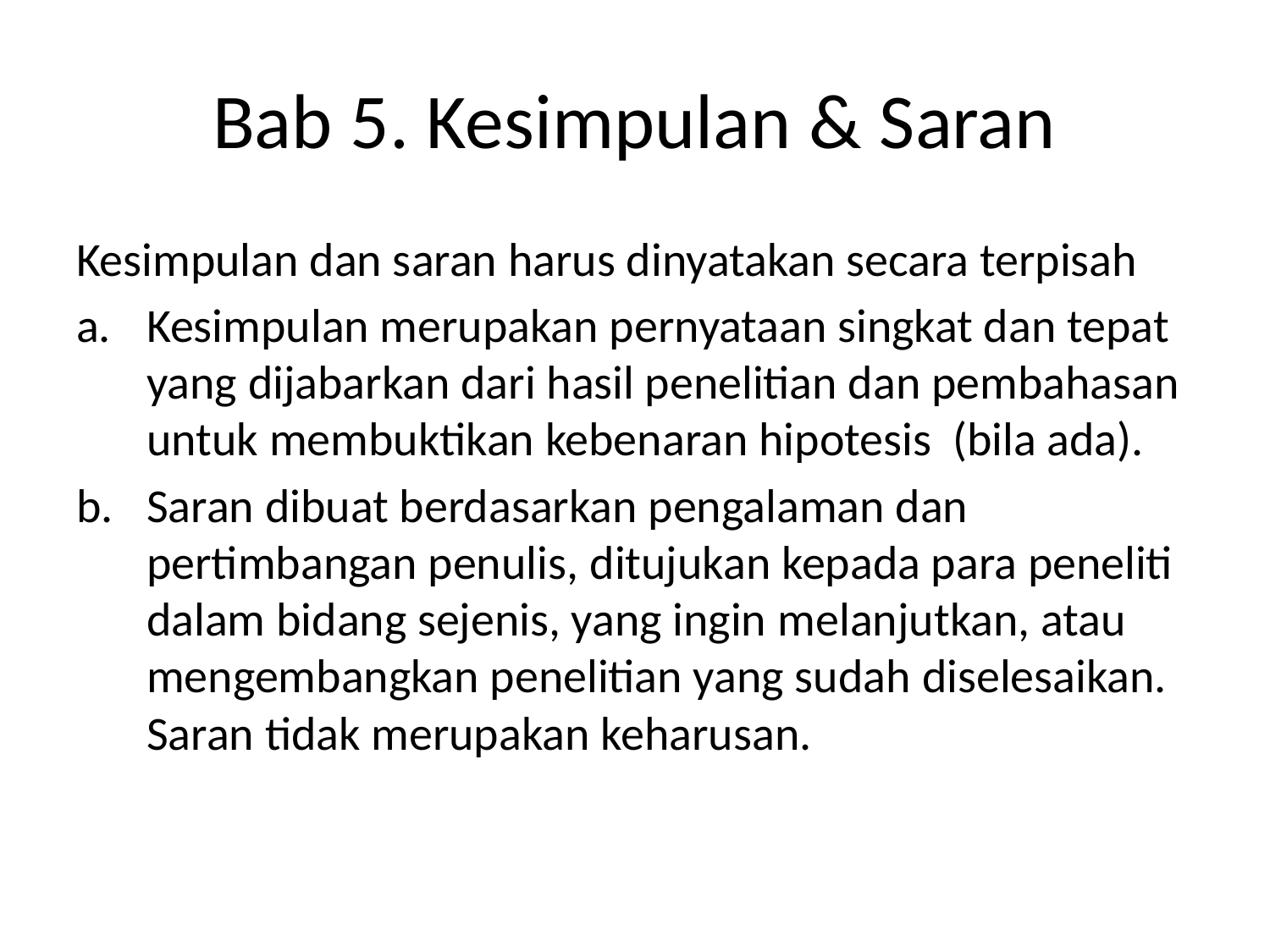

# Bab 5. Kesimpulan & Saran
Kesimpulan dan saran harus dinyatakan secara terpisah
Kesimpulan merupakan pernyataan singkat dan tepat yang dijabarkan dari hasil penelitian dan pembahasan untuk membuktikan kebenaran hipotesis  (bila ada).
Saran dibuat berdasarkan pengalaman dan pertimbangan penulis, ditujukan kepada para peneliti dalam bidang sejenis, yang ingin melanjutkan, atau mengembangkan penelitian yang sudah diselesaikan. Saran tidak merupakan keharusan.